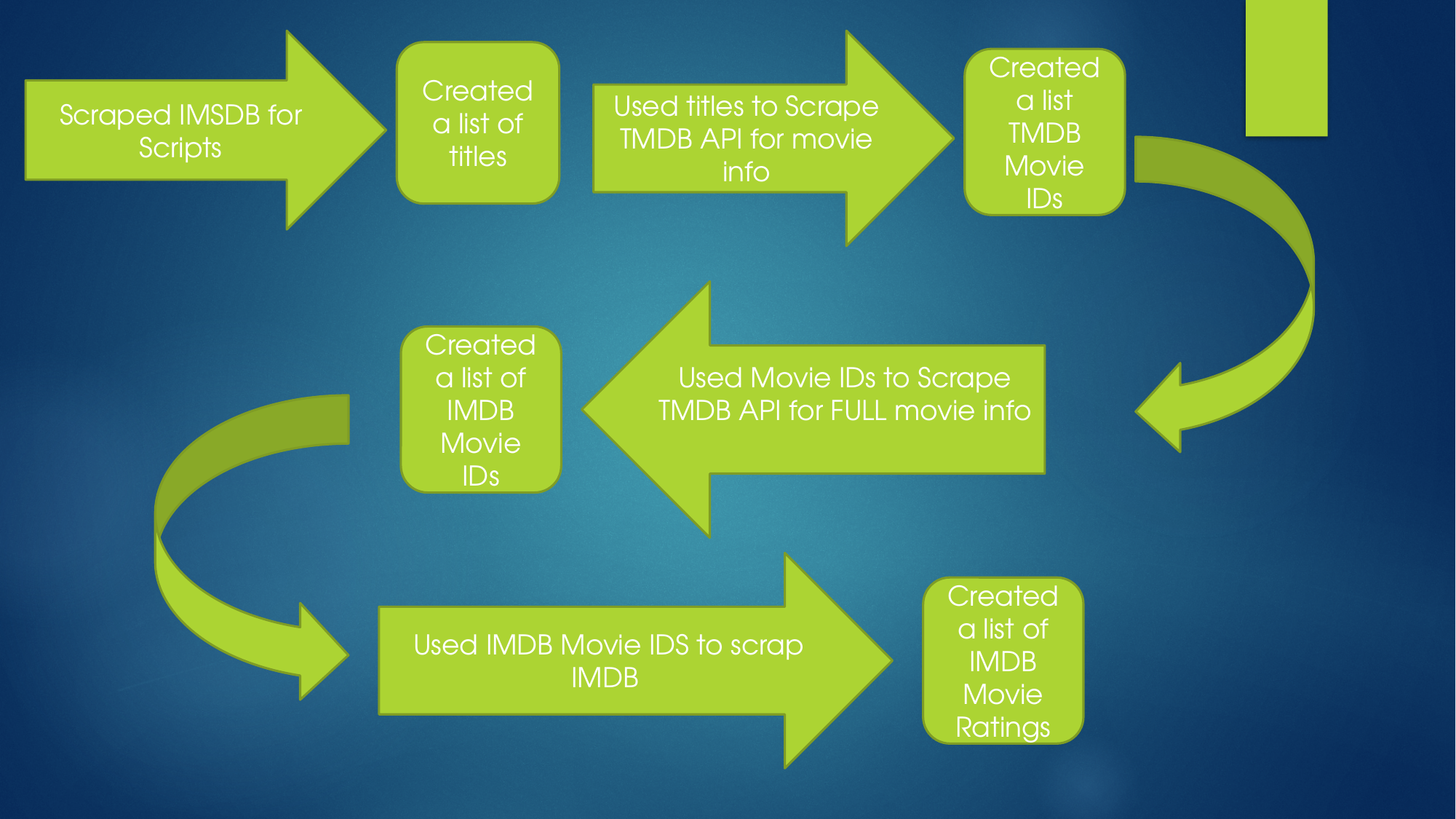

Scraped IMSDB for Scripts
Used titles to Scrape TMDB API for movie info
Created a list of titles
Created a list TMDB Movie IDs

Used Movie IDs to Scrape TMDB API for FULL movie info

Created a list of IMDB Movie IDs

Used IMDB Movie IDS to scrap IMDB
Created a list of IMDB Movie Ratings